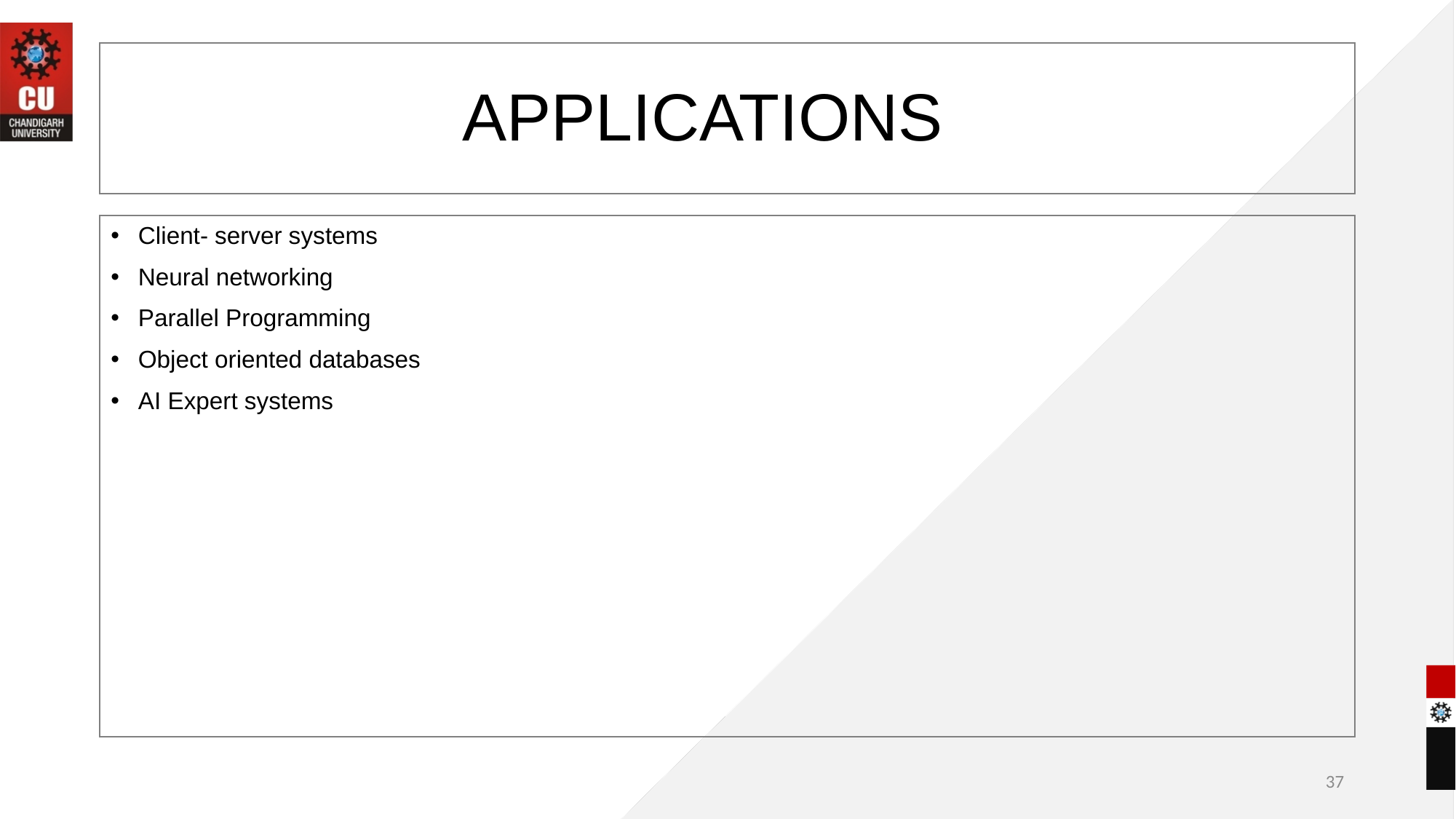

# APPLICATIONS

Client- server systems
Neural networking
Parallel Programming
Object oriented databases
AI Expert systems
37